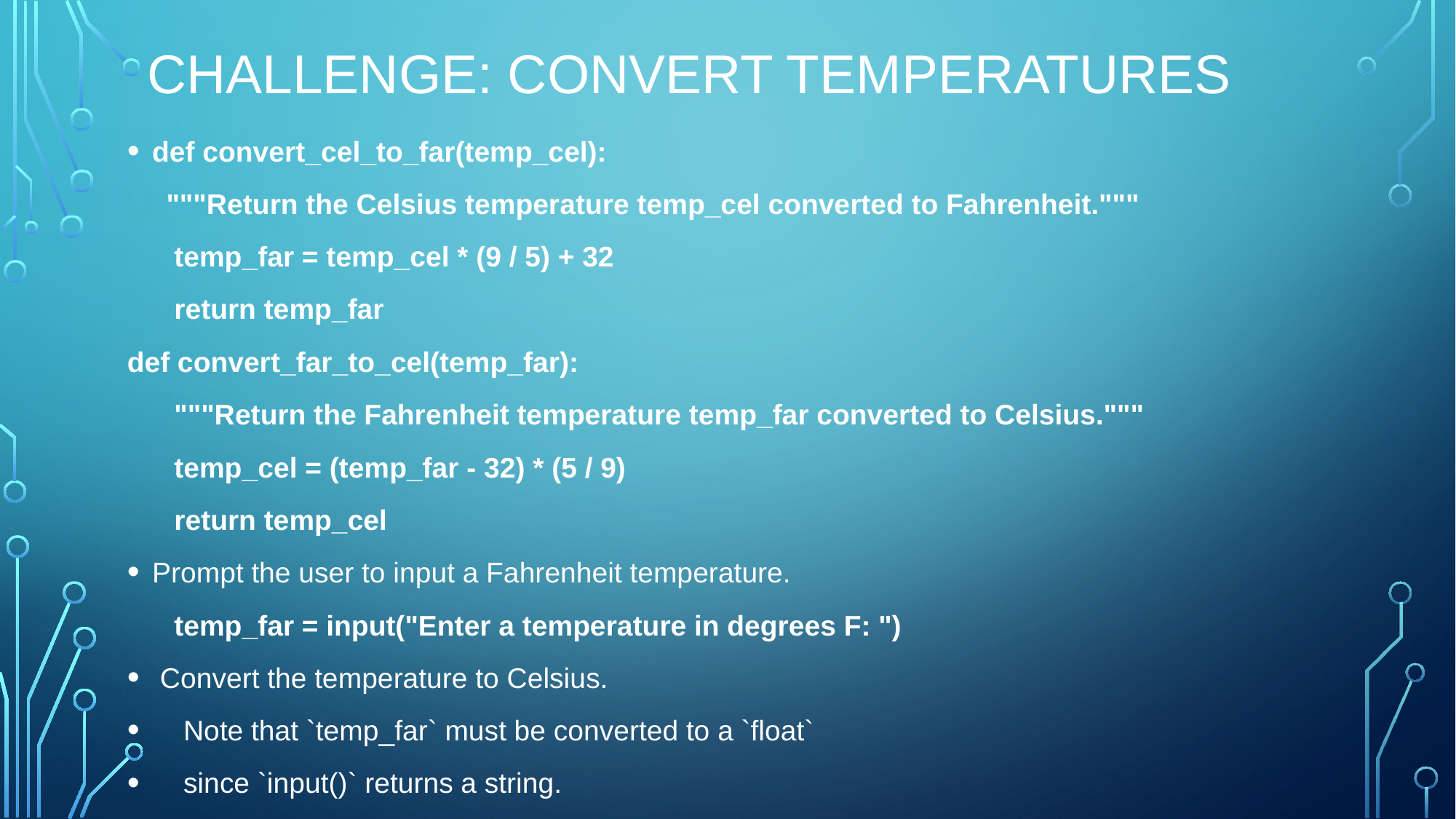

# Challenge: Convert temperatures
def convert_cel_to_far(temp_cel):
     """Return the Celsius temperature temp_cel converted to Fahrenheit."""
      temp_far = temp_cel * (9 / 5) + 32
      return temp_far
def convert_far_to_cel(temp_far):
      """Return the Fahrenheit temperature temp_far converted to Celsius."""
      temp_cel = (temp_far - 32) * (5 / 9)
      return temp_cel
Prompt the user to input a Fahrenheit temperature.
      temp_far = input("Enter a temperature in degrees F: ")
 Convert the temperature to Celsius.
    Note that `temp_far` must be converted to a `float`
    since `input()` returns a string.